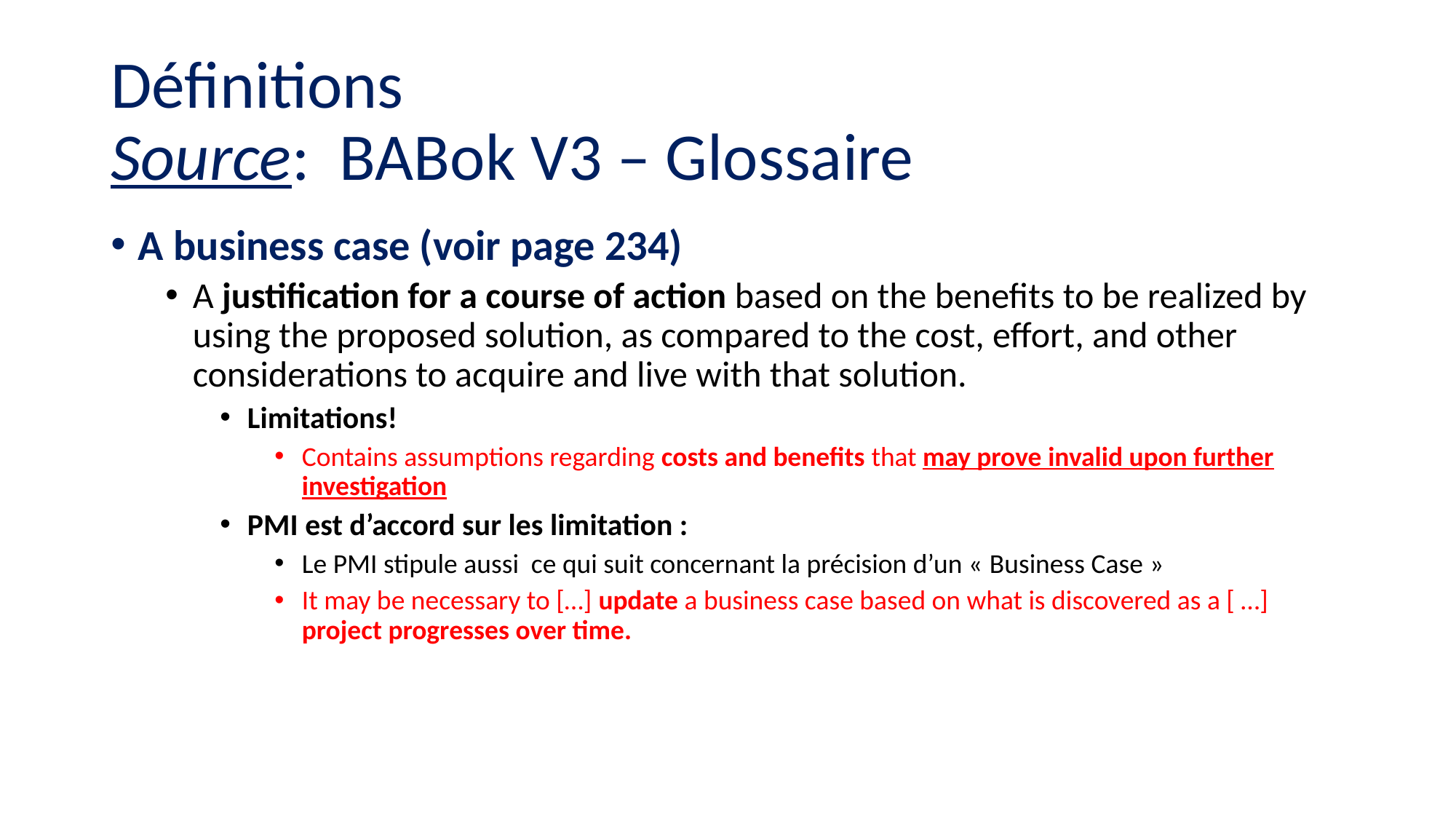

# Définitions Source:  BABok V3 – Glossaire
A business case (voir page 234)
A justification for a course of action based on the benefits to be realized by using the proposed solution, as compared to the cost, effort, and other considerations to acquire and live with that solution.
Limitations!
Contains assumptions regarding costs and benefits that may prove invalid upon further investigation
PMI est d’accord sur les limitation :
Le PMI stipule aussi  ce qui suit concernant la précision d’un « Business Case »
It may be necessary to […] update a business case based on what is discovered as a [ …] project progresses over time.